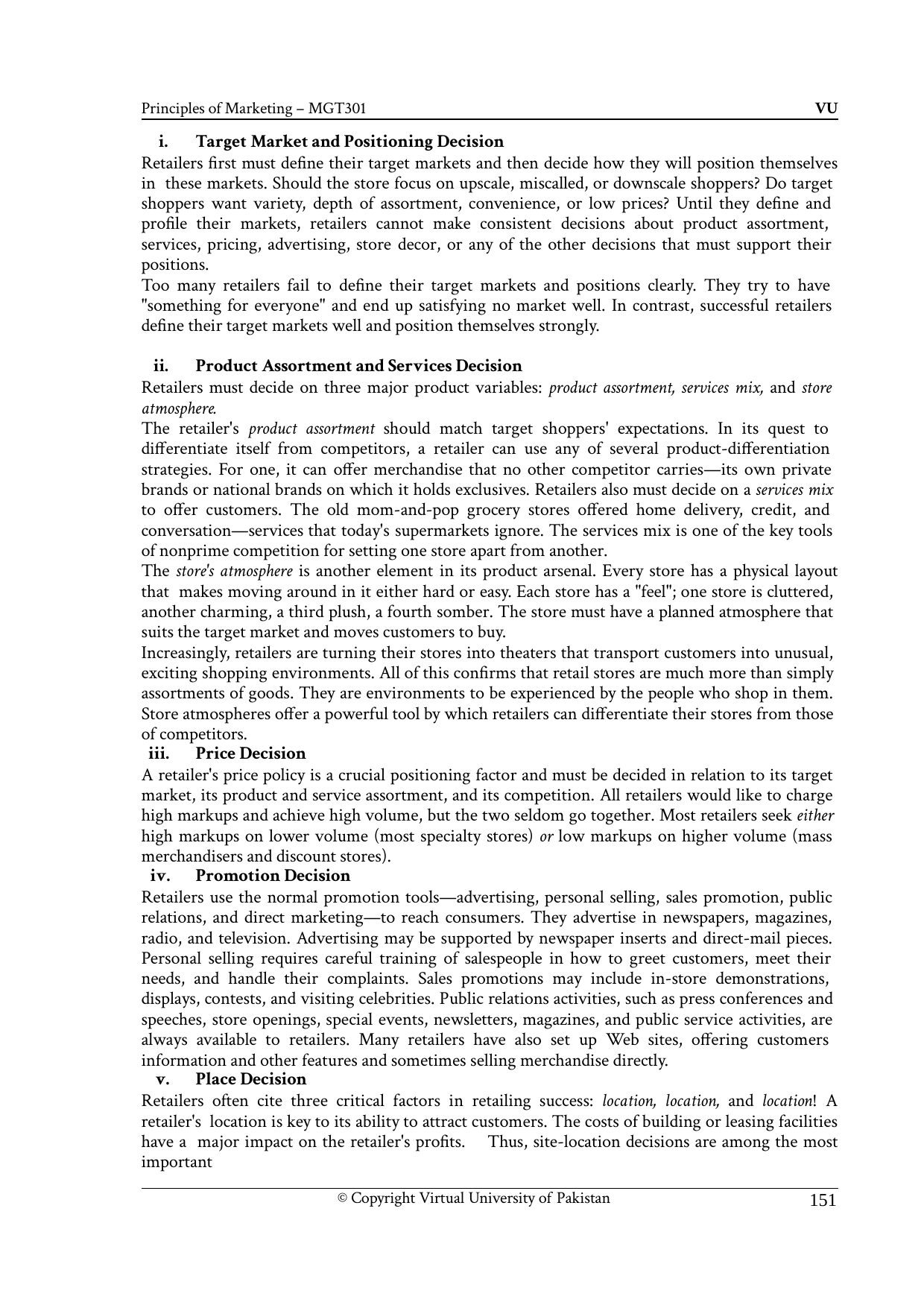

Principles of Marketing – MGT301
VU

Target Market and Positioning Decision
Retailers first must define their target markets and then decide how they will position themselves in  these markets. Should the store focus on upscale, miscalled, or downscale shoppers? Do target  shoppers want variety, depth of assortment, convenience, or low prices? Until they define and  profile their markets, retailers cannot make consistent decisions about product assortment,  services, pricing, advertising, store decor, or any of the other decisions that must support their  positions.
Too many retailers fail to define their target markets and positions clearly. They try to have  "something for everyone" and end up satisfying no market well. In contrast, successful retailers  define their target markets well and position themselves strongly.

Product Assortment and Services Decision
Retailers must decide on three major product variables: product assortment, services mix, and store  atmosphere.
The retailer's product assortment should match target shoppers' expectations. In its quest to  differentiate itself from competitors, a retailer can use any of several product-differentiation  strategies. For one, it can offer merchandise that no other competitor carries—its own private  brands or national brands on which it holds exclusives. Retailers also must decide on a services mix  to offer customers. The old mom-and-pop grocery stores offered home delivery, credit, and  conversation—services that today's supermarkets ignore. The services mix is one of the key tools  of nonprime competition for setting one store apart from another.
The store's atmosphere is another element in its product arsenal. Every store has a physical layout that  makes moving around in it either hard or easy. Each store has a "feel"; one store is cluttered,  another charming, a third plush, a fourth somber. The store must have a planned atmosphere that  suits the target market and moves customers to buy.
Increasingly, retailers are turning their stores into theaters that transport customers into unusual,  exciting shopping environments. All of this confirms that retail stores are much more than simply  assortments of goods. They are environments to be experienced by the people who shop in them.  Store atmospheres offer a powerful tool by which retailers can differentiate their stores from those  of competitors.
Price Decision
A retailer's price policy is a crucial positioning factor and must be decided in relation to its target  market, its product and service assortment, and its competition. All retailers would like to charge  high markups and achieve high volume, but the two seldom go together. Most retailers seek either  high markups on lower volume (most specialty stores) or low markups on higher volume (mass  merchandisers and discount stores).
Promotion Decision
Retailers use the normal promotion tools—advertising, personal selling, sales promotion, public  relations, and direct marketing—to reach consumers. They advertise in newspapers, magazines,  radio, and television. Advertising may be supported by newspaper inserts and direct-mail pieces.  Personal selling requires careful training of salespeople in how to greet customers, meet their  needs, and handle their complaints. Sales promotions may include in-store demonstrations,  displays, contests, and visiting celebrities. Public relations activities, such as press conferences and  speeches, store openings, special events, newsletters, magazines, and public service activities, are  always available to retailers. Many retailers have also set up Web sites, offering customers  information and other features and sometimes selling merchandise directly.
Place Decision
Retailers often cite three critical factors in retailing success: location, location, and location! A retailer's  location is key to its ability to attract customers. The costs of building or leasing facilities have a  major impact on the retailer's profits.    Thus, site-location decisions are among the most important
© Copyright Virtual University of Pakistan
151